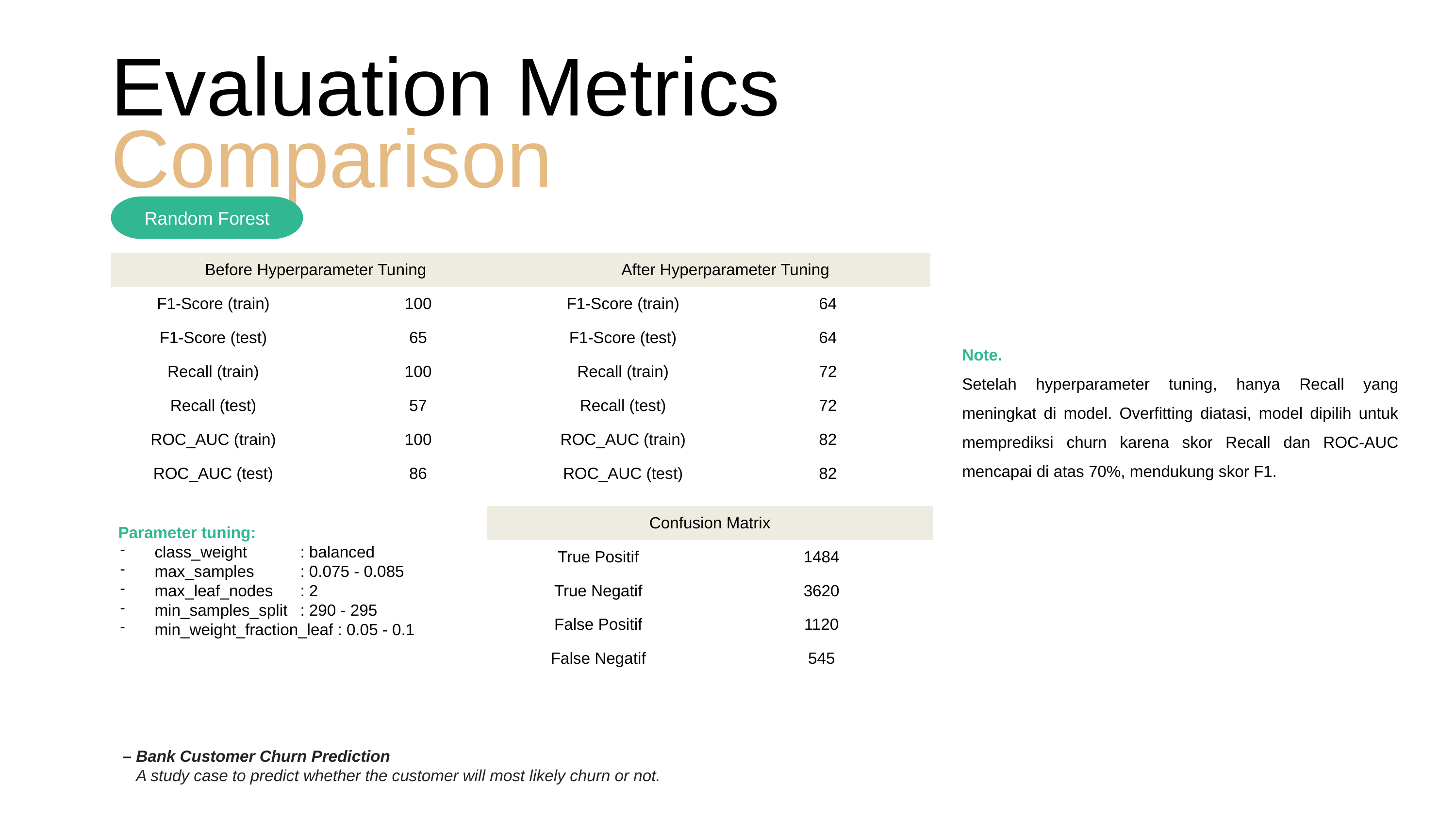

Evaluation Metrics
Comparison
Random Forest
| Before Hyperparameter Tuning |  | After Hyperparameter Tuning |  |
| --- | --- | --- | --- |
| F1-Score (train) | 100 | F1-Score (train) | 64 |
| F1-Score (test) | 65 | F1-Score (test) | 64 |
| Recall (train) | 100 | Recall (train) | 72 |
| Recall (test) | 57 | Recall (test) | 72 |
| ROC\_AUC (train) | 100 | ROC\_AUC (train) | 82 |
| ROC\_AUC (test) | 86 | ROC\_AUC (test) | 82 |
Note.
Setelah hyperparameter tuning, hanya Recall yang meningkat di model. Overfitting diatasi, model dipilih untuk memprediksi churn karena skor Recall dan ROC-AUC mencapai di atas 70%, mendukung skor F1.
| Confusion Matrix |  |
| --- | --- |
| True Positif | 1484 |
| True Negatif | 3620 |
| False Positif | 1120 |
| False Negatif | 545 |
Parameter tuning:
class_weight	: balanced
max_samples	: 0.075 - 0.085
max_leaf_nodes	: 2
min_samples_split 	: 290 - 295
min_weight_fraction_leaf : 0.05 - 0.1
 – Bank Customer Churn Prediction
    A study case to predict whether the customer will most likely churn or not.